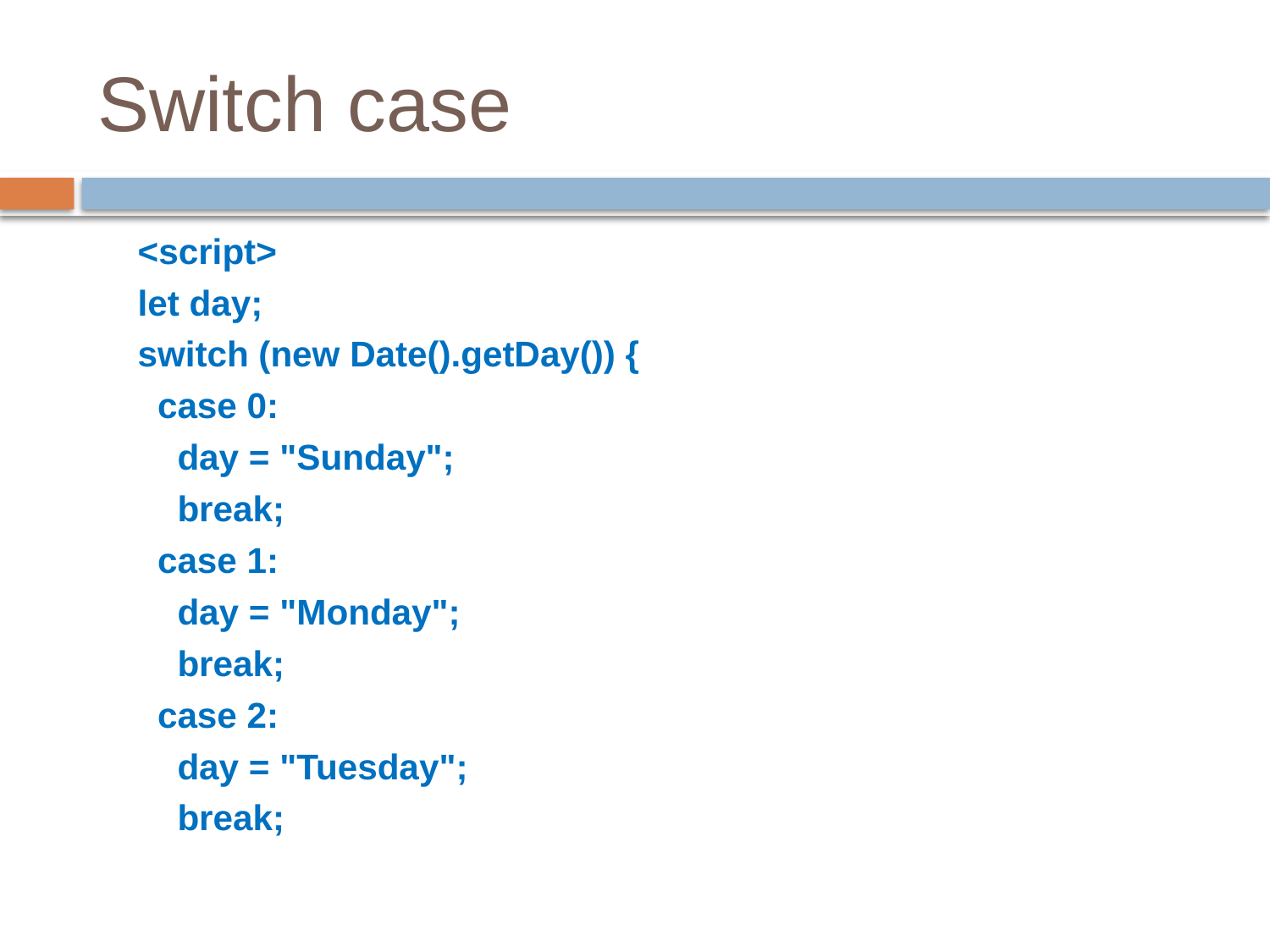

# Switch case
	<script>
	let day;
	switch (new Date().getDay()) {
	  case 0:
	    day = "Sunday";
	    break;
	  case 1:
	    day = "Monday";
	    break;
	  case 2:
	    day = "Tuesday";
	    break;